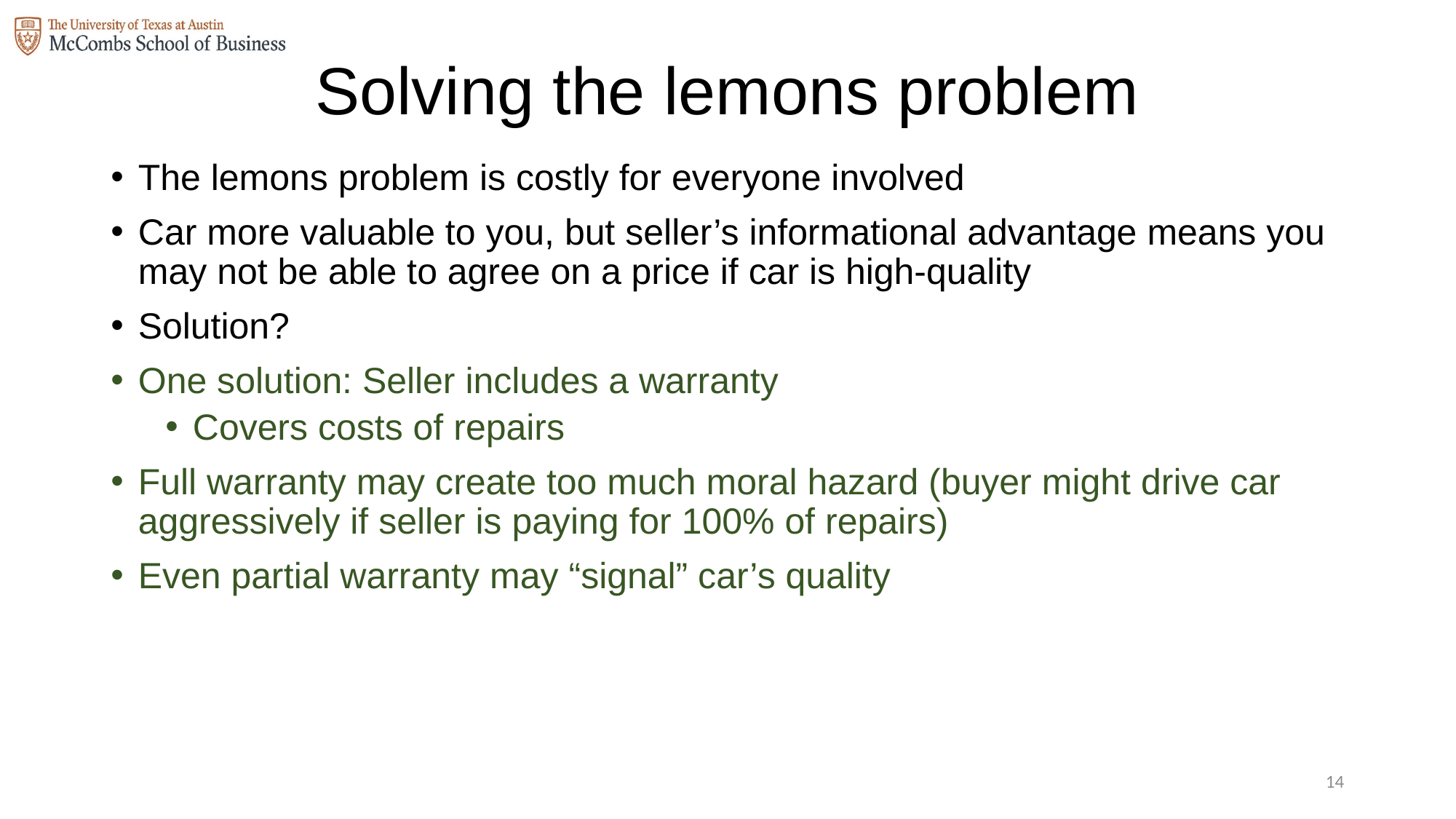

# Solving the lemons problem
The lemons problem is costly for everyone involved
Car more valuable to you, but seller’s informational advantage means you may not be able to agree on a price if car is high-quality
Solution?
One solution: Seller includes a warranty
Covers costs of repairs
Full warranty may create too much moral hazard (buyer might drive car aggressively if seller is paying for 100% of repairs)
Even partial warranty may “signal” car’s quality
14